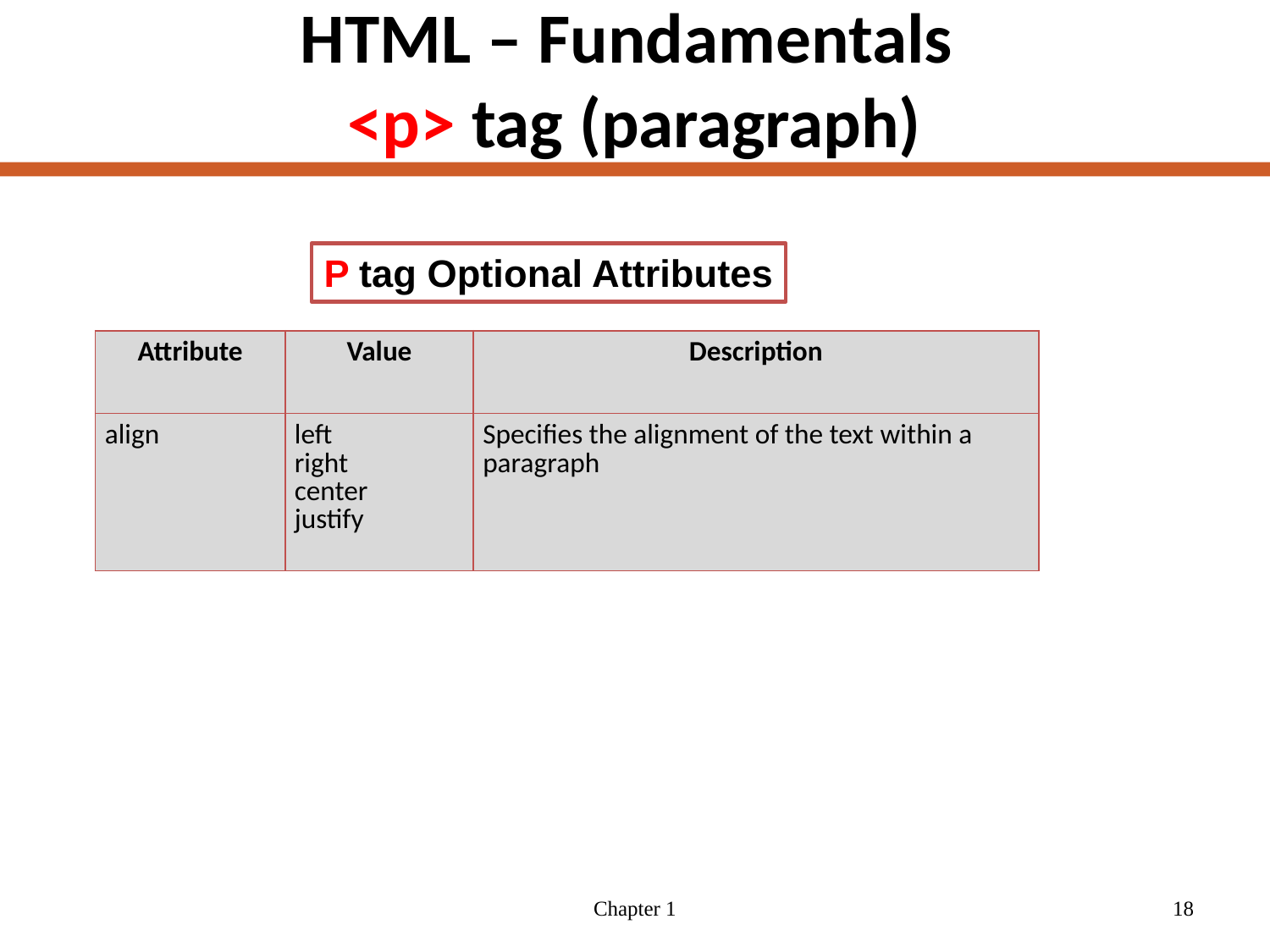

# HTML – Fundamentals <p> tag (paragraph)
P tag Optional Attributes
| Attribute | Value | Description |
| --- | --- | --- |
| align | left right center justify | Specifies the alignment of the text within a paragraph |
Chapter 1
18